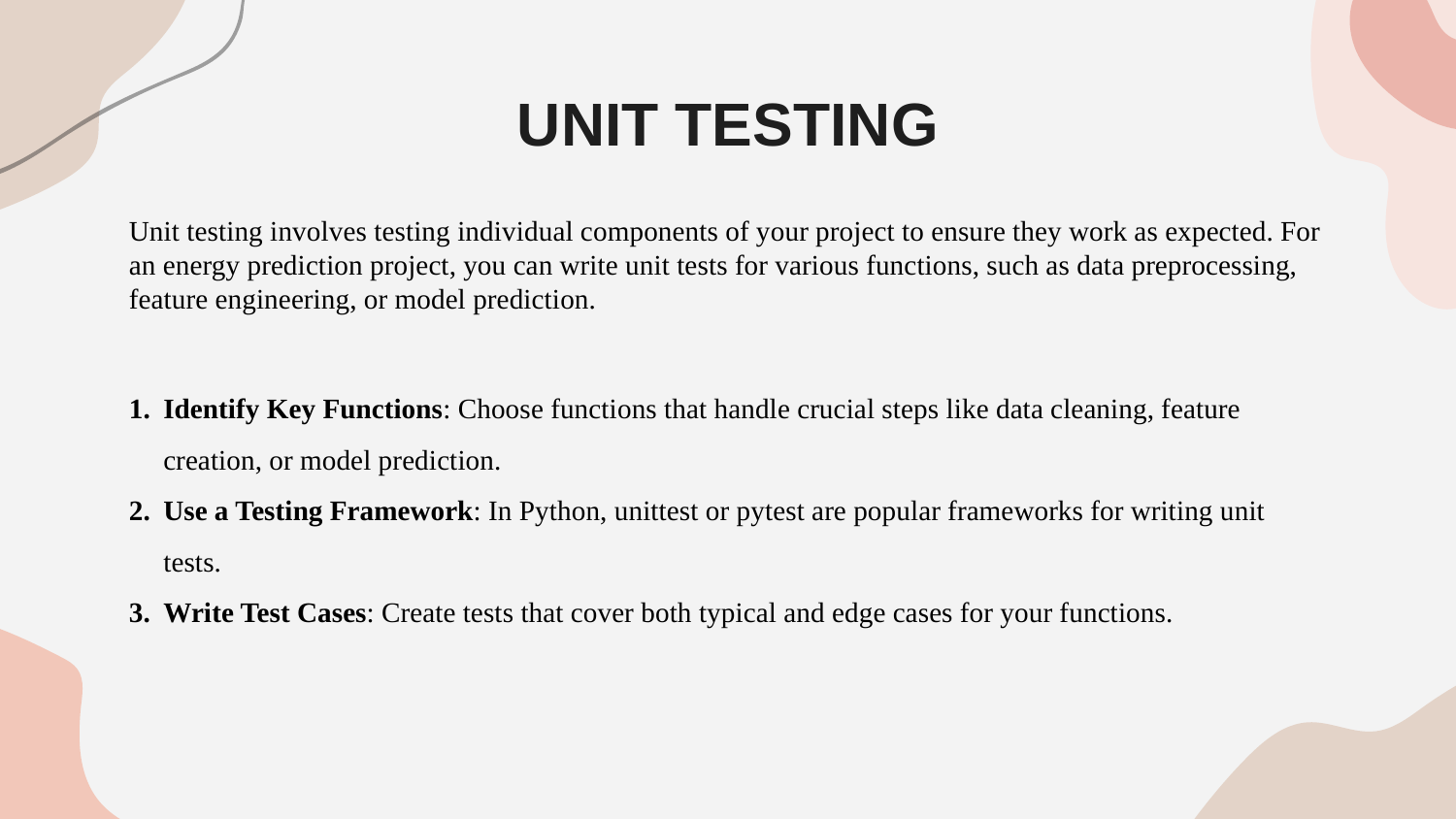

UNIT TESTING
Unit testing involves testing individual components of your project to ensure they work as expected. For an energy prediction project, you can write unit tests for various functions, such as data preprocessing, feature engineering, or model prediction.
Identify Key Functions: Choose functions that handle crucial steps like data cleaning, feature creation, or model prediction.
Use a Testing Framework: In Python, unittest or pytest are popular frameworks for writing unit tests.
Write Test Cases: Create tests that cover both typical and edge cases for your functions.